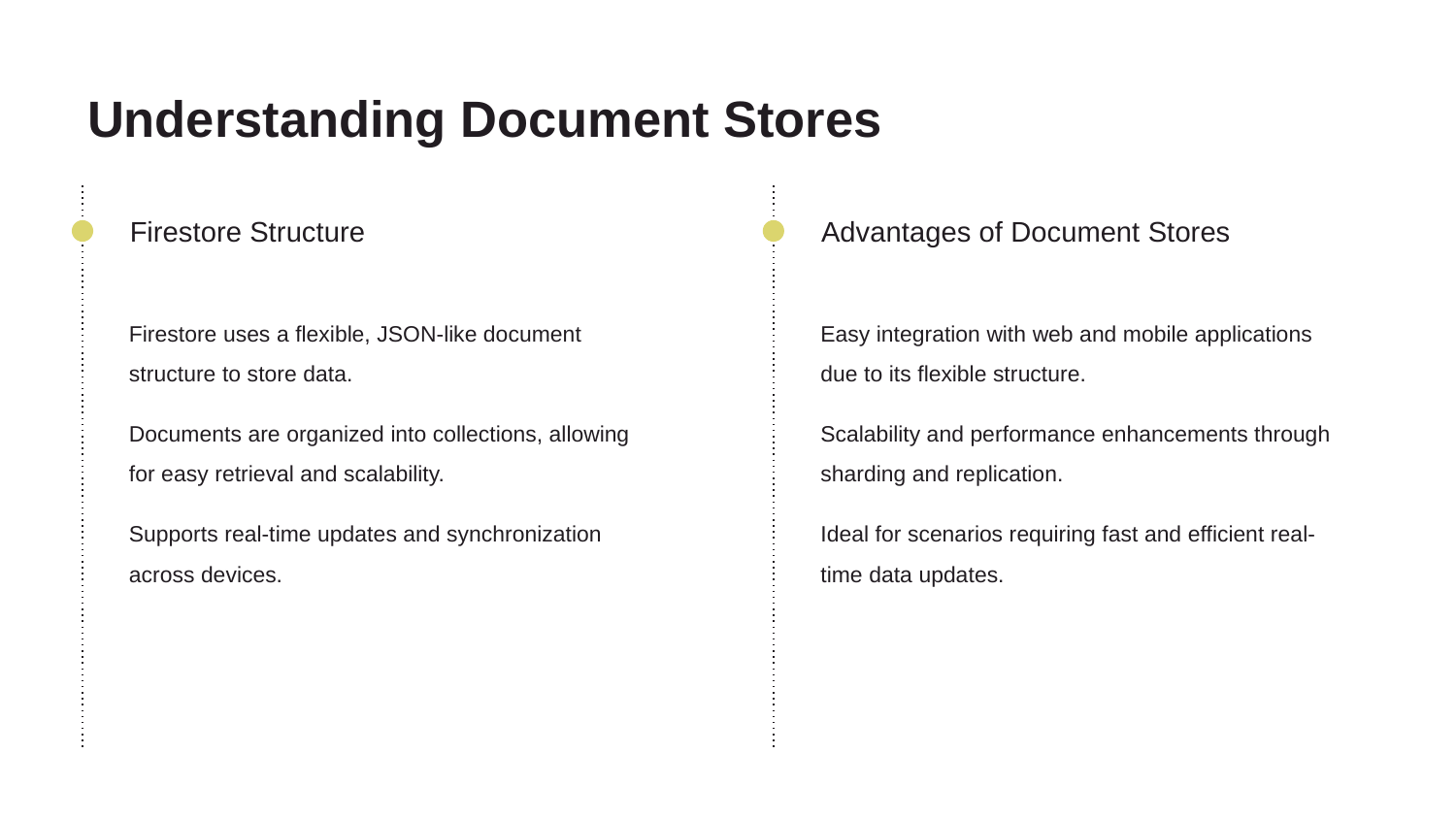

# Understanding Document Stores
Firestore Structure
Advantages of Document Stores

Firestore uses a flexible, JSON-like document structure to store data.
Documents are organized into collections, allowing for easy retrieval and scalability.
Supports real-time updates and synchronization across devices.
Easy integration with web and mobile applications due to its flexible structure.
Scalability and performance enhancements through sharding and replication.
Ideal for scenarios requiring fast and efficient real-time data updates.